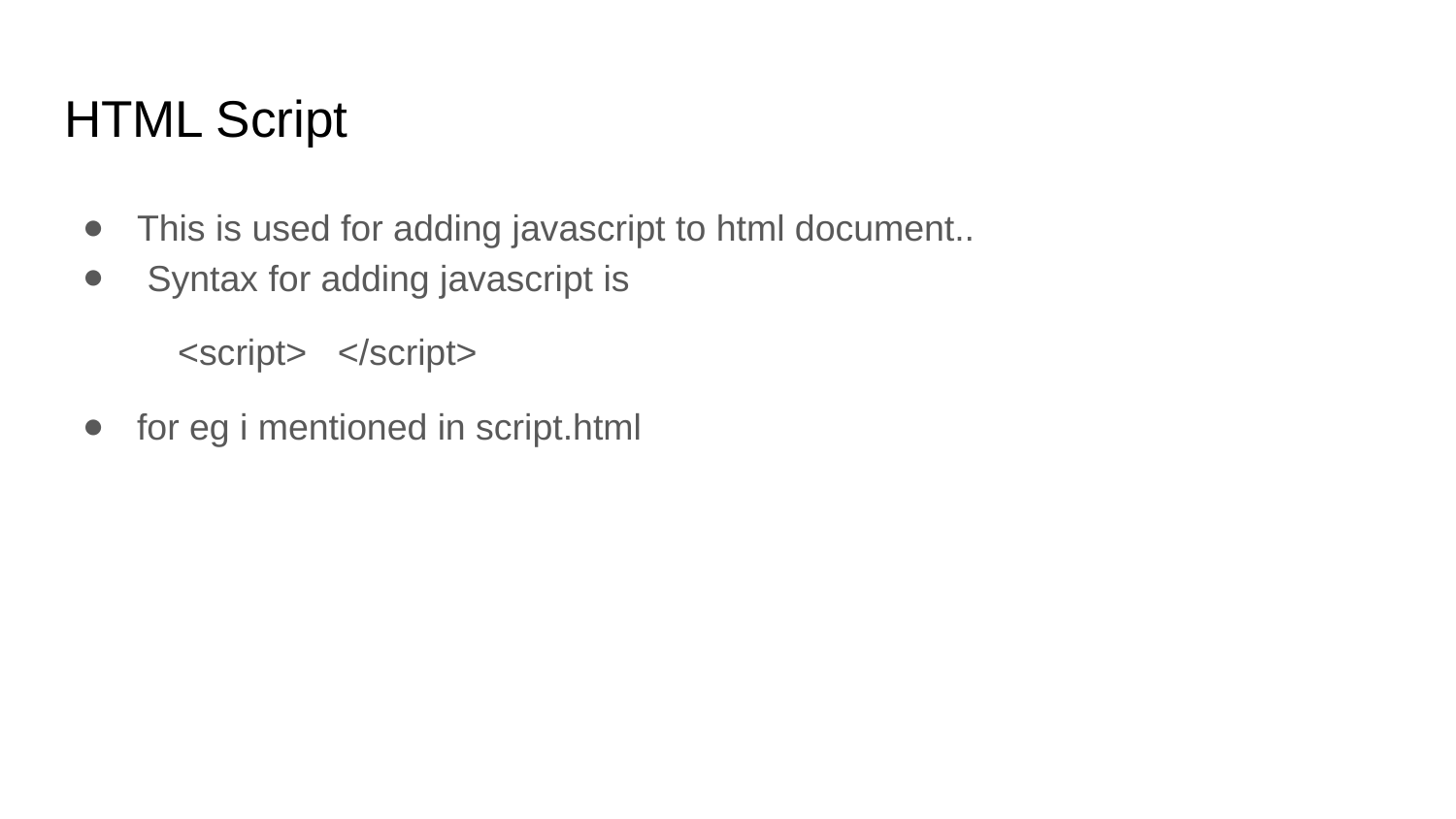

# HTML Script
This is used for adding javascript to html document..
 Syntax for adding javascript is
    <script>   </script>
for eg i mentioned in script.html